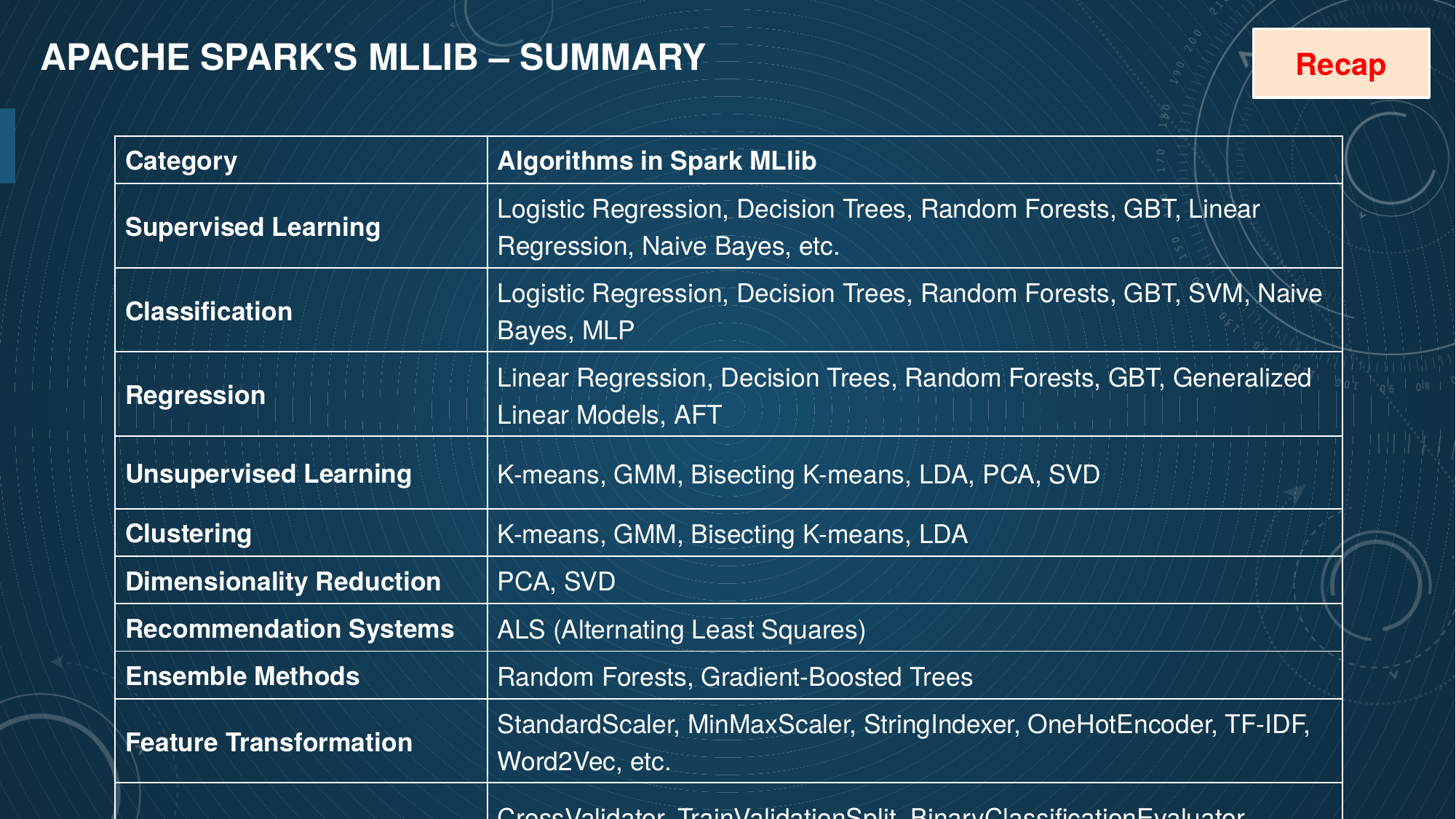

# Apache Spark's Mllib – summary
Recap
| Category | Algorithms in Spark MLlib |
| --- | --- |
| Supervised Learning | Logistic Regression, Decision Trees, Random Forests, GBT, Linear Regression, Naive Bayes, etc. |
| Classification | Logistic Regression, Decision Trees, Random Forests, GBT, SVM, Naive Bayes, MLP |
| Regression | Linear Regression, Decision Trees, Random Forests, GBT, Generalized Linear Models, AFT |
| Unsupervised Learning | K-means, GMM, Bisecting K-means, LDA, PCA, SVD |
| Clustering | K-means, GMM, Bisecting K-means, LDA |
| Dimensionality Reduction | PCA, SVD |
| Recommendation Systems | ALS (Alternating Least Squares) |
| Ensemble Methods | Random Forests, Gradient-Boosted Trees |
| Feature Transformation | StandardScaler, MinMaxScaler, StringIndexer, OneHotEncoder, TF-IDF, Word2Vec, etc. |
| Evaluation & Tuning | CrossValidator, TrainValidationSplit, BinaryClassificationEvaluator, RegressionEvaluator, etc. |